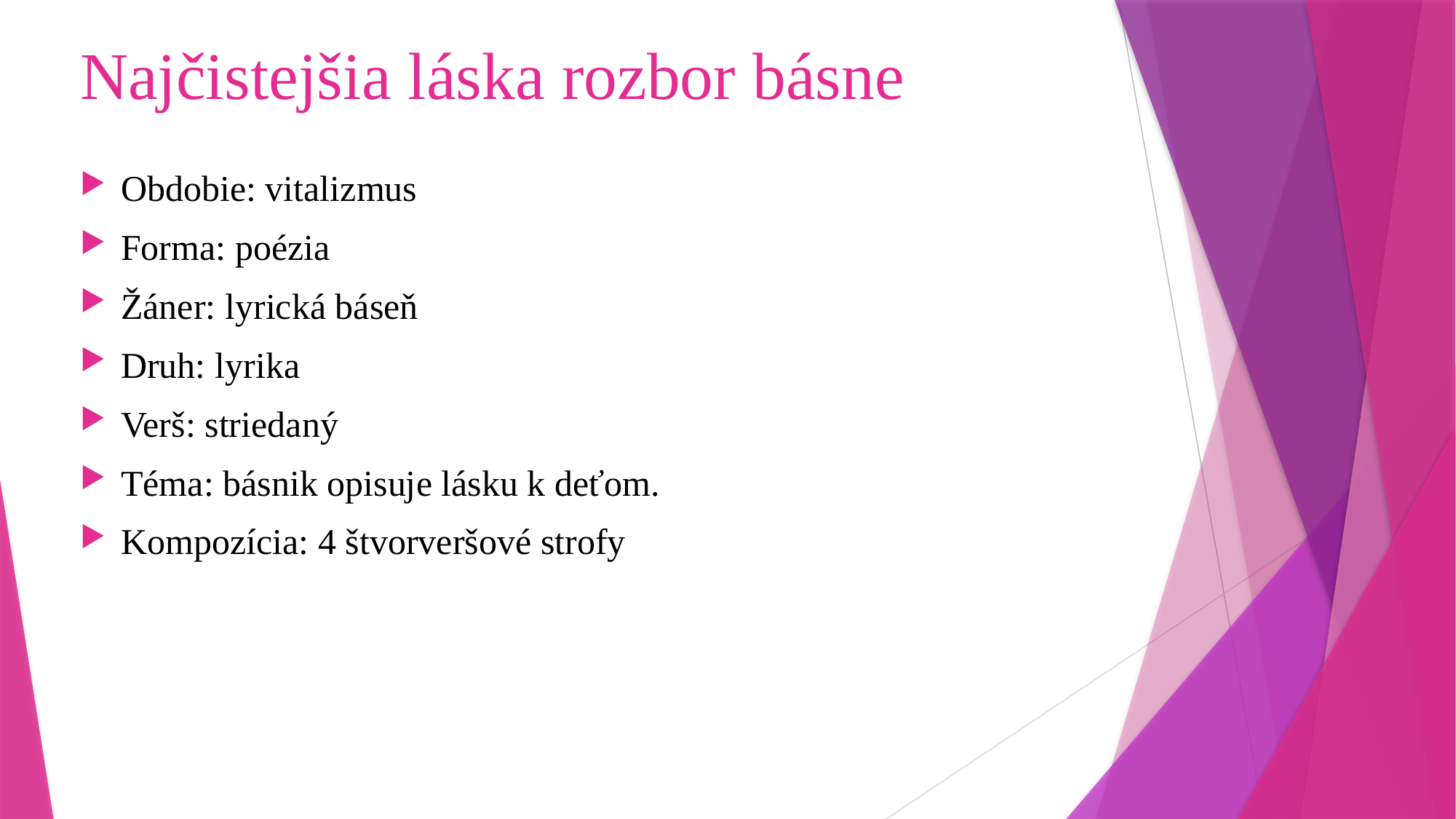

# Najčistejšia láska rozbor básne
Obdobie: vitalizmus
Forma: poézia
Žáner: lyrická báseň
Druh: lyrika
Verš: striedaný
Téma: básnik opisuje lásku k deťom.
Kompozícia: 4 štvorveršové strofy